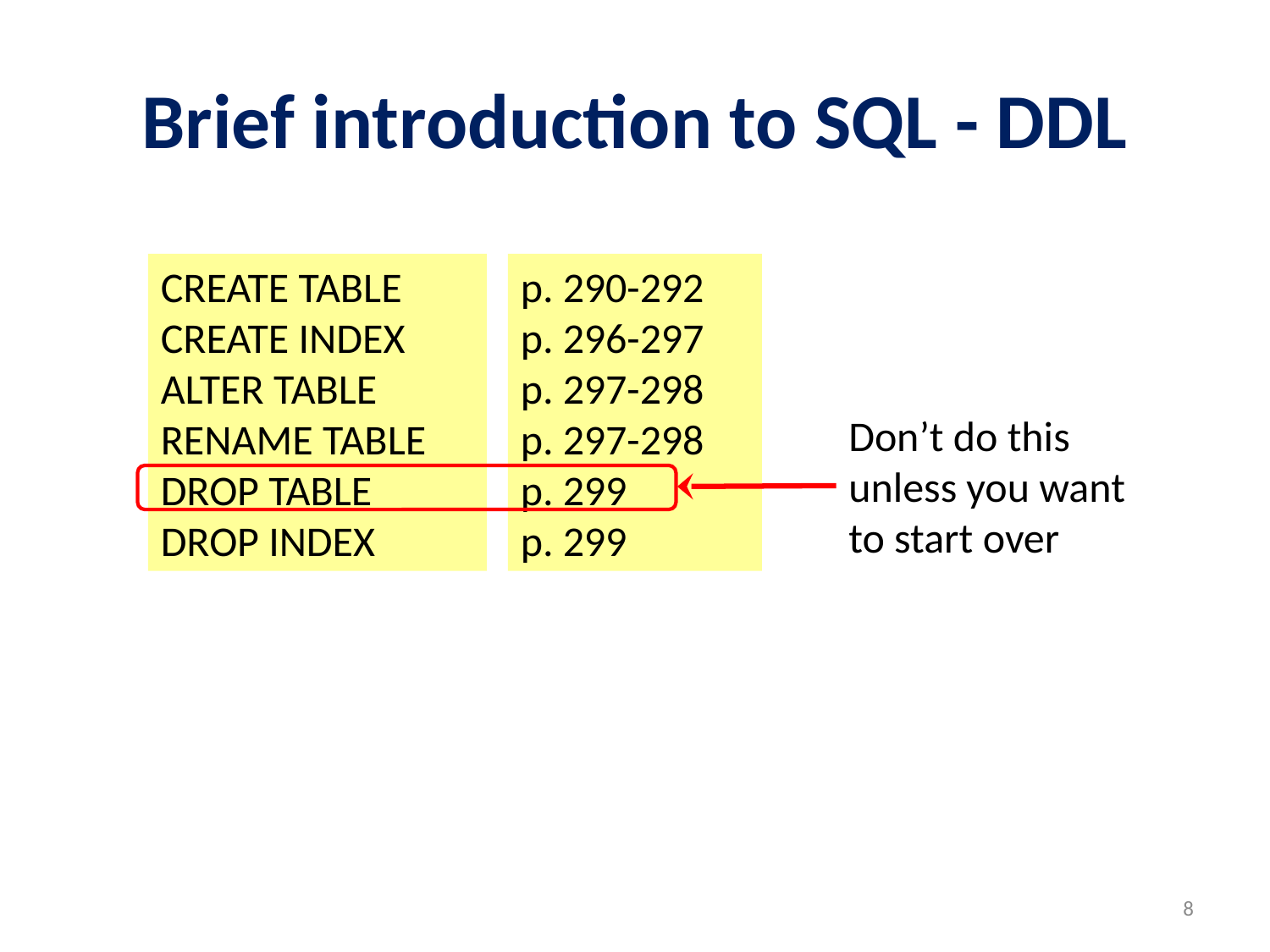

# Brief introduction to SQL - DDL
CREATE TABLE
CREATE INDEX
ALTER TABLE
RENAME TABLE
DROP TABLE
DROP INDEX
p. 290-292
p. 296-297
p. 297-298
p. 297-298
p. 299
p. 299
Don’t do this unless you want to start over

8